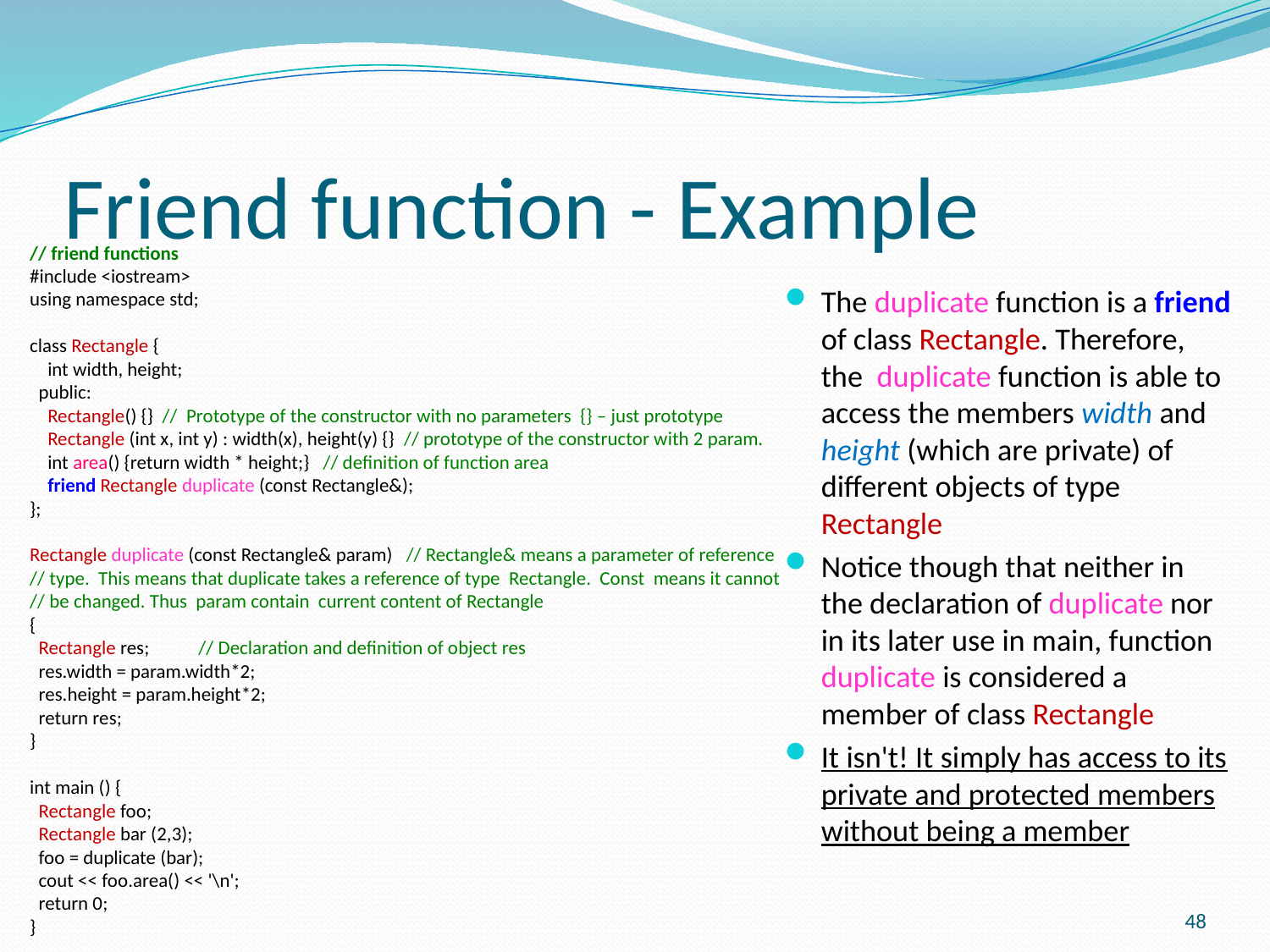

# Friend function - Example
// friend functions
#include <iostream>
using namespace std;

class Rectangle {
    int width, height;
  public:
    Rectangle() {}  //  Prototype of the constructor with no parameters  {} – just prototype
    Rectangle (int x, int y) : width(x), height(y) {}  // prototype of the constructor with 2 param.
    int area() {return width * height;}   // definition of function area
    friend Rectangle duplicate (const Rectangle&);
};

Rectangle duplicate (const Rectangle& param)   // Rectangle& means a parameter of reference
// type.  This means that duplicate takes a reference of type  Rectangle.  Const  means it cannot // be changed. Thus  param contain  current content of Rectangle
{
  Rectangle res;           // Declaration and definition of object res
  res.width = param.width*2;
  res.height = param.height*2;
  return res;
}

int main () {
  Rectangle foo;
  Rectangle bar (2,3);
  foo = duplicate (bar);
  cout << foo.area() << '\n';
  return 0;
}
The duplicate function is a friend of class Rectangle. Therefore, the  duplicate function is able to access the members width and height (which are private) of different objects of type Rectangle
Notice though that neither in the declaration of duplicate nor in its later use in main, function duplicate is considered a member of class Rectangle
It isn't! It simply has access to its private and protected members without being a member
48